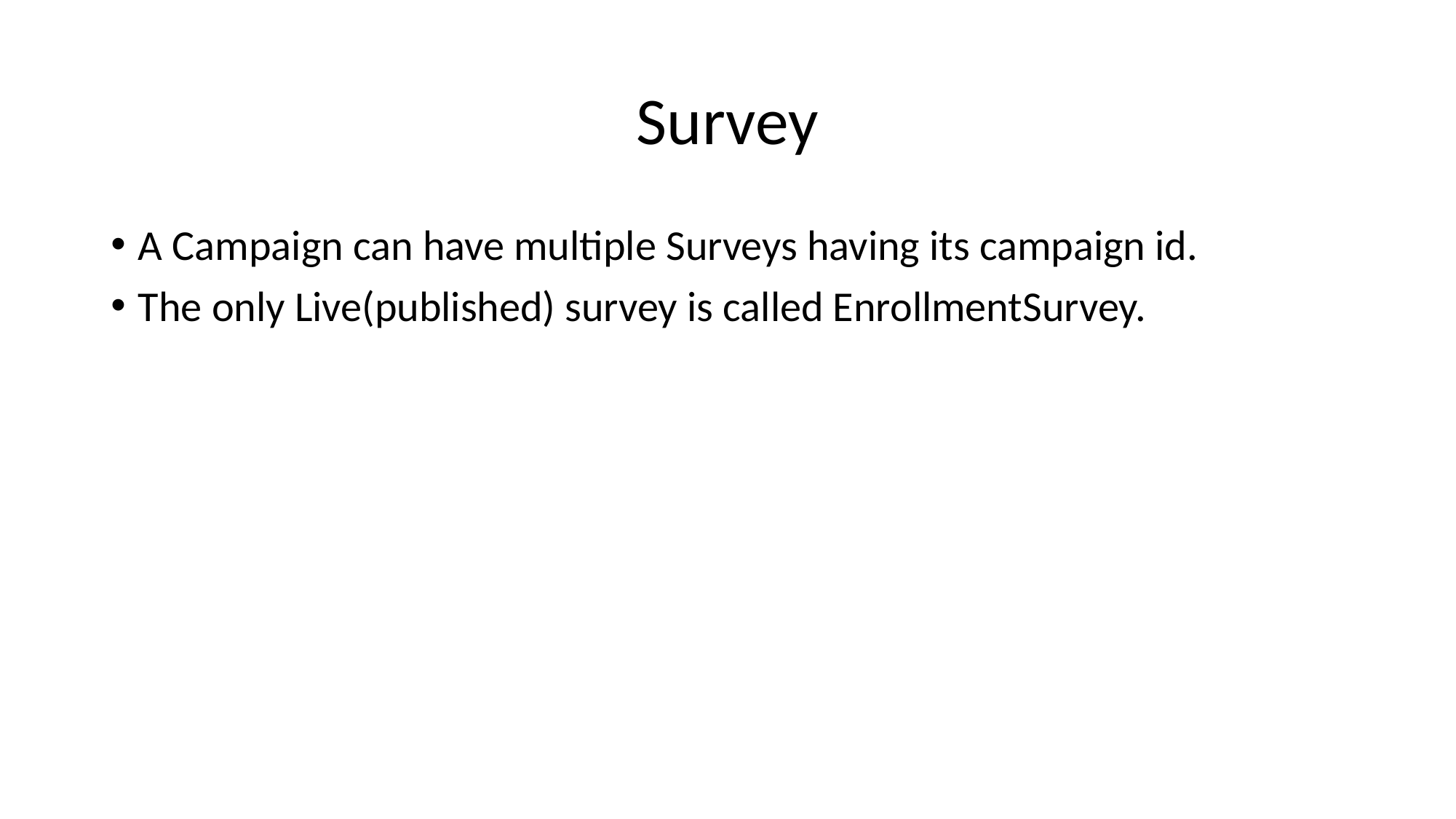

# Survey
A Campaign can have multiple Surveys having its campaign id.
The only Live(published) survey is called EnrollmentSurvey.